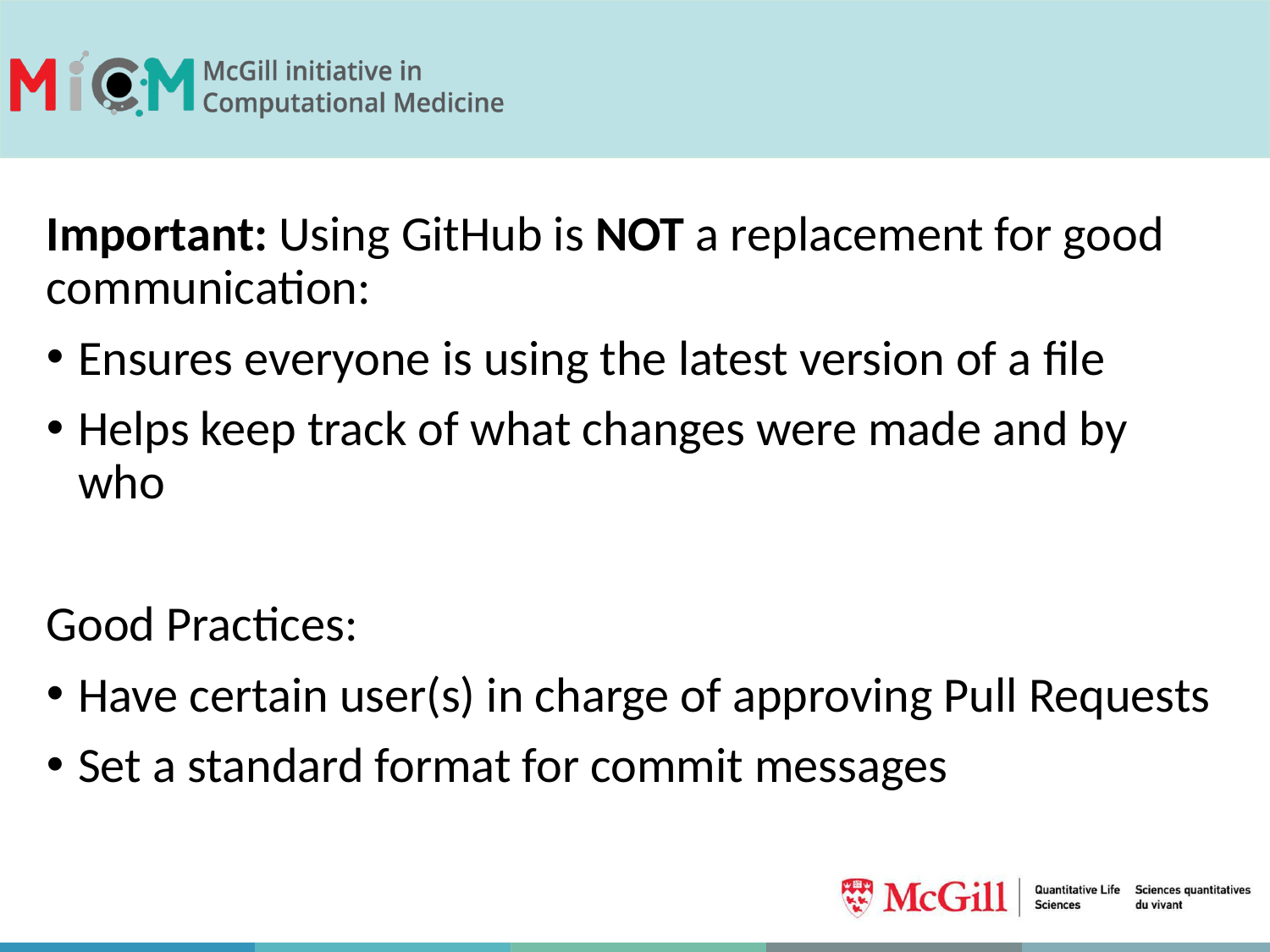

Important: Using GitHub is NOT a replacement for good communication:
Ensures everyone is using the latest version of a file
Helps keep track of what changes were made and by who

Good Practices:
Have certain user(s) in charge of approving Pull Requests
Set a standard format for commit messages